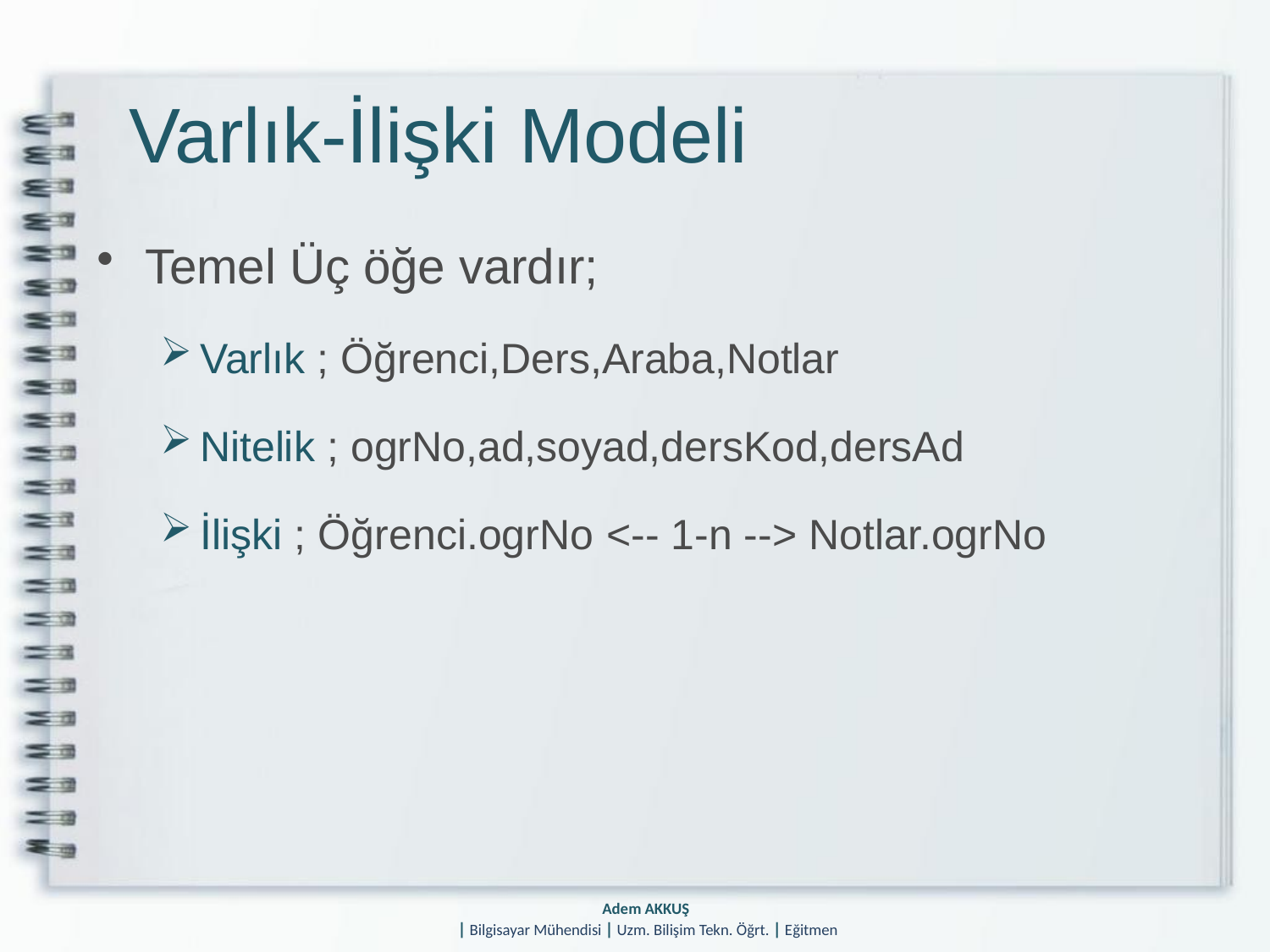

# Varlık-İlişki Modeli
Temel Üç öğe vardır;
Varlık ; Öğrenci,Ders,Araba,Notlar
Nitelik ; ogrNo,ad,soyad,dersKod,dersAd
İlişki ; Öğrenci.ogrNo <-- 1-n --> Notlar.ogrNo
Adem AKKUŞ
| Bilgisayar Mühendisi | Uzm. Bilişim Tekn. Öğrt. | Eğitmen